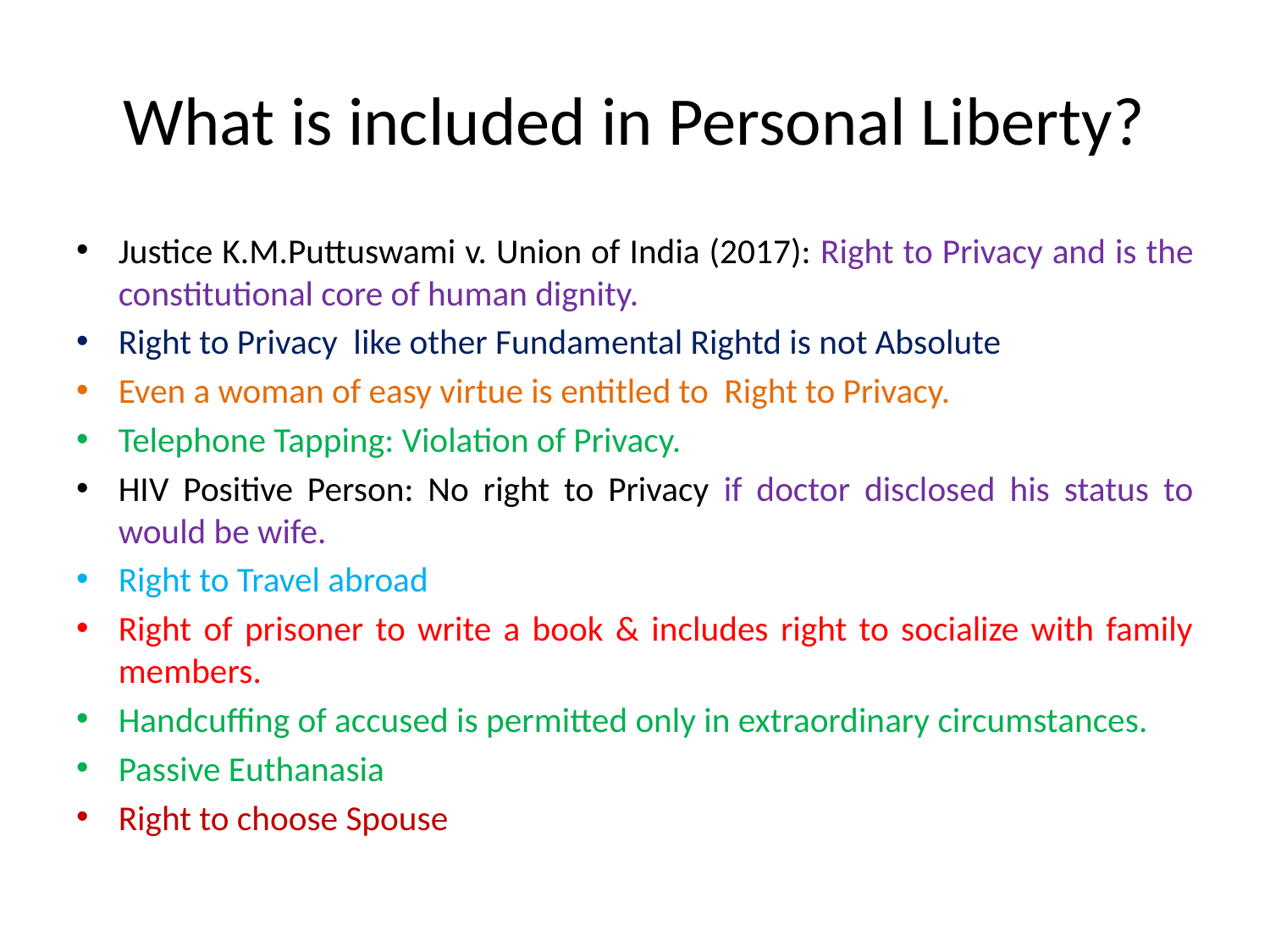

# What is included in Personal Liberty?
Justice K.M.Puttuswami v. Union of India (2017): Right to Privacy and is the constitutional core of human dignity.
Right to Privacy  like other Fundamental Rightd is not Absolute
Even a woman of easy virtue is entitled to  Right to Privacy.
Telephone Tapping: Violation of Privacy.
HIV Positive Person: No right to Privacy if doctor disclosed his status to would be wife.
Right to Travel abroad
Right of prisoner to write a book & includes right to socialize with family members.
Handcuffing of accused is permitted only in extraordinary circumstances.
Passive Euthanasia
Right to choose Spouse